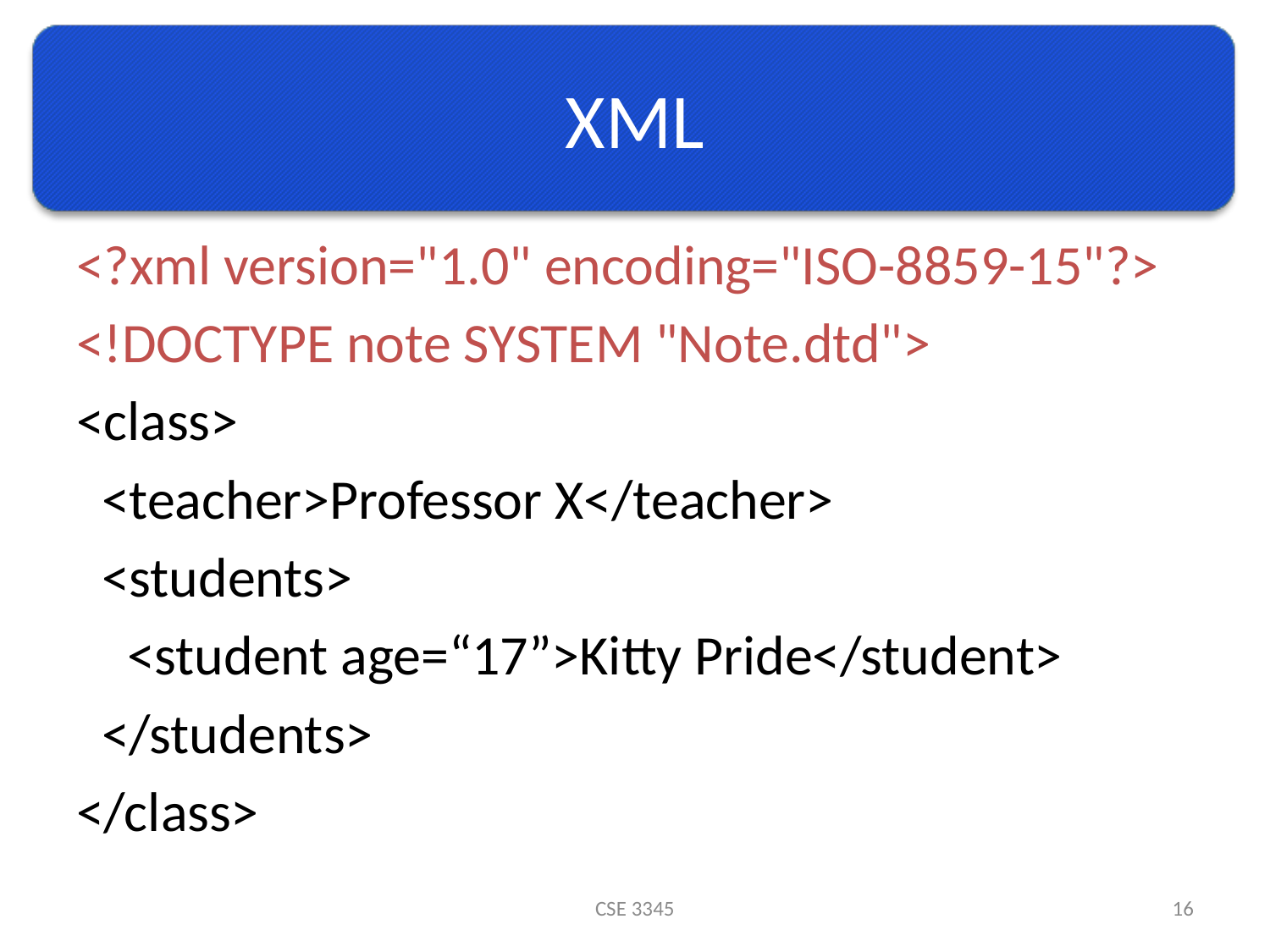

# XML
<?xml version="1.0" encoding="ISO-8859-15"?>
<!DOCTYPE note SYSTEM "Note.dtd">
<class>
  <teacher>Professor X</teacher>
  <students>
    <student age=“17”>Kitty Pride</student>
  </students>
</class>
CSE 3345
16